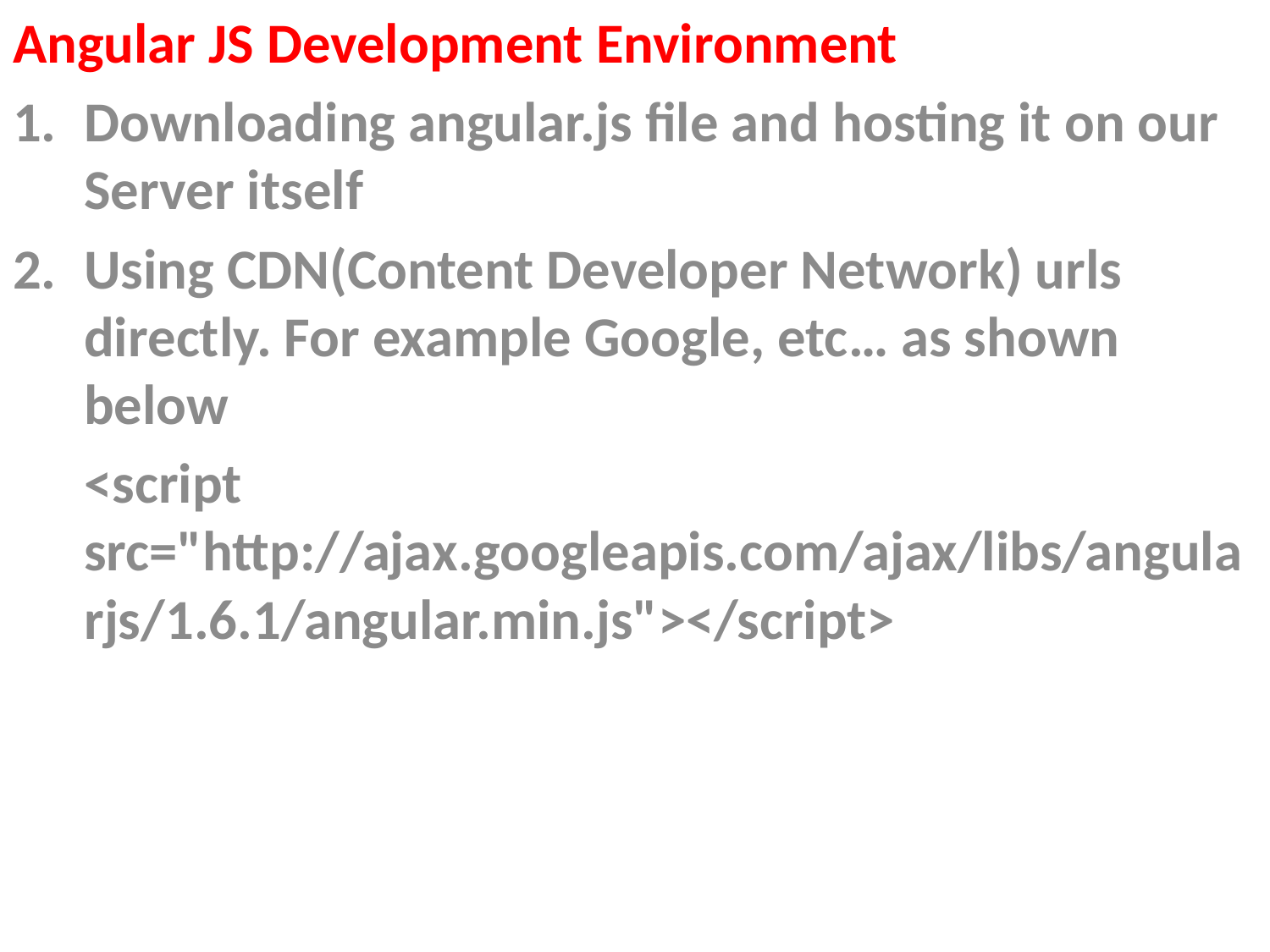

Angular JS Development Environment
Downloading angular.js file and hosting it on our Server itself
Using CDN(Content Developer Network) urls directly. For example Google, etc… as shown below
	<script src="http://ajax.googleapis.com/ajax/libs/angularjs/1.6.1/angular.min.js"></script>